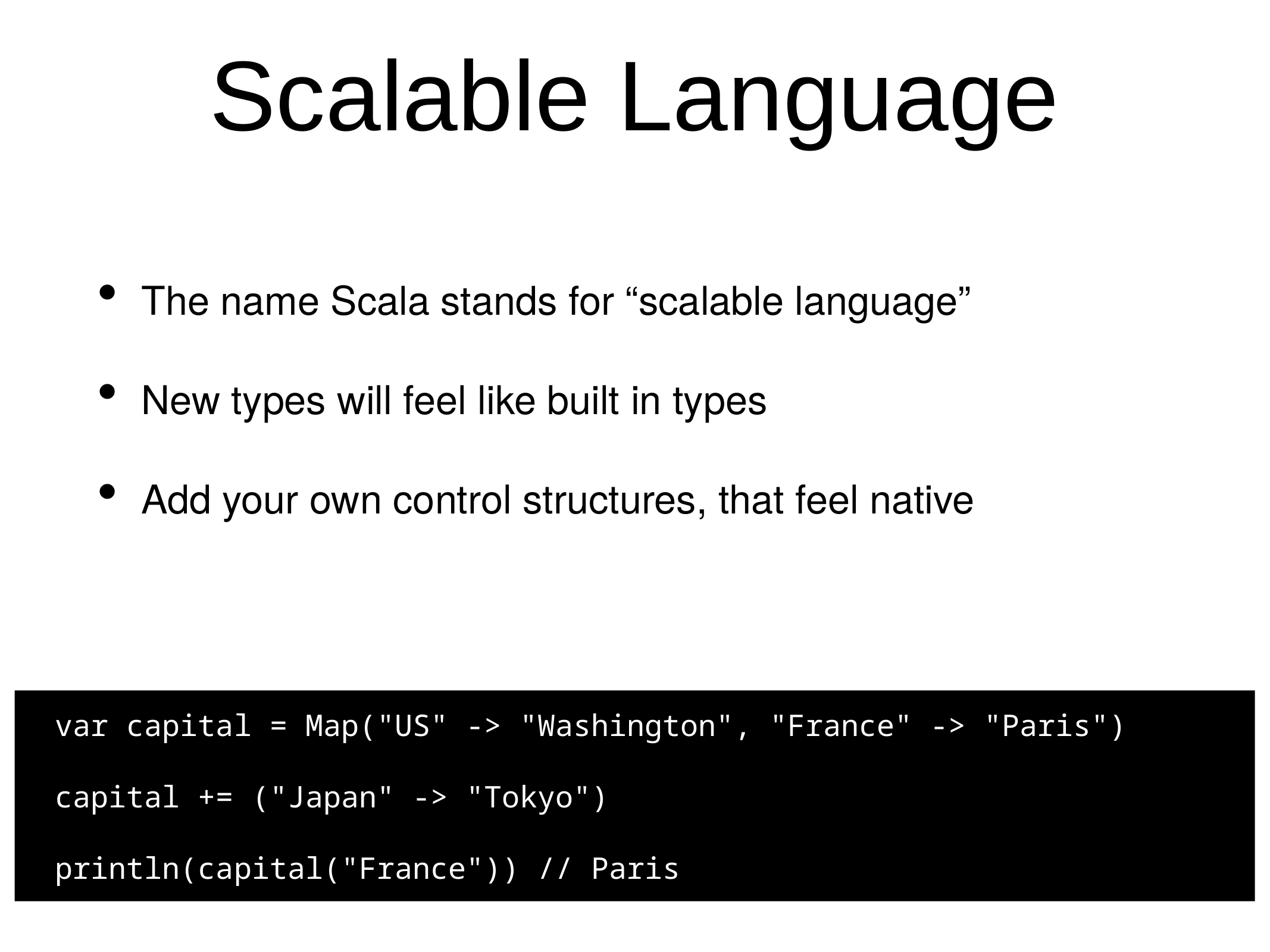

# Scalable Language
The name Scala stands for “scalable language”
New types will feel like built in types
Add your own control structures, that feel native
  var capital = Map("US" -> "Washington", "France" -> "Paris")

  capital += ("Japan" -> "Tokyo")

  println(capital("France")) // Paris